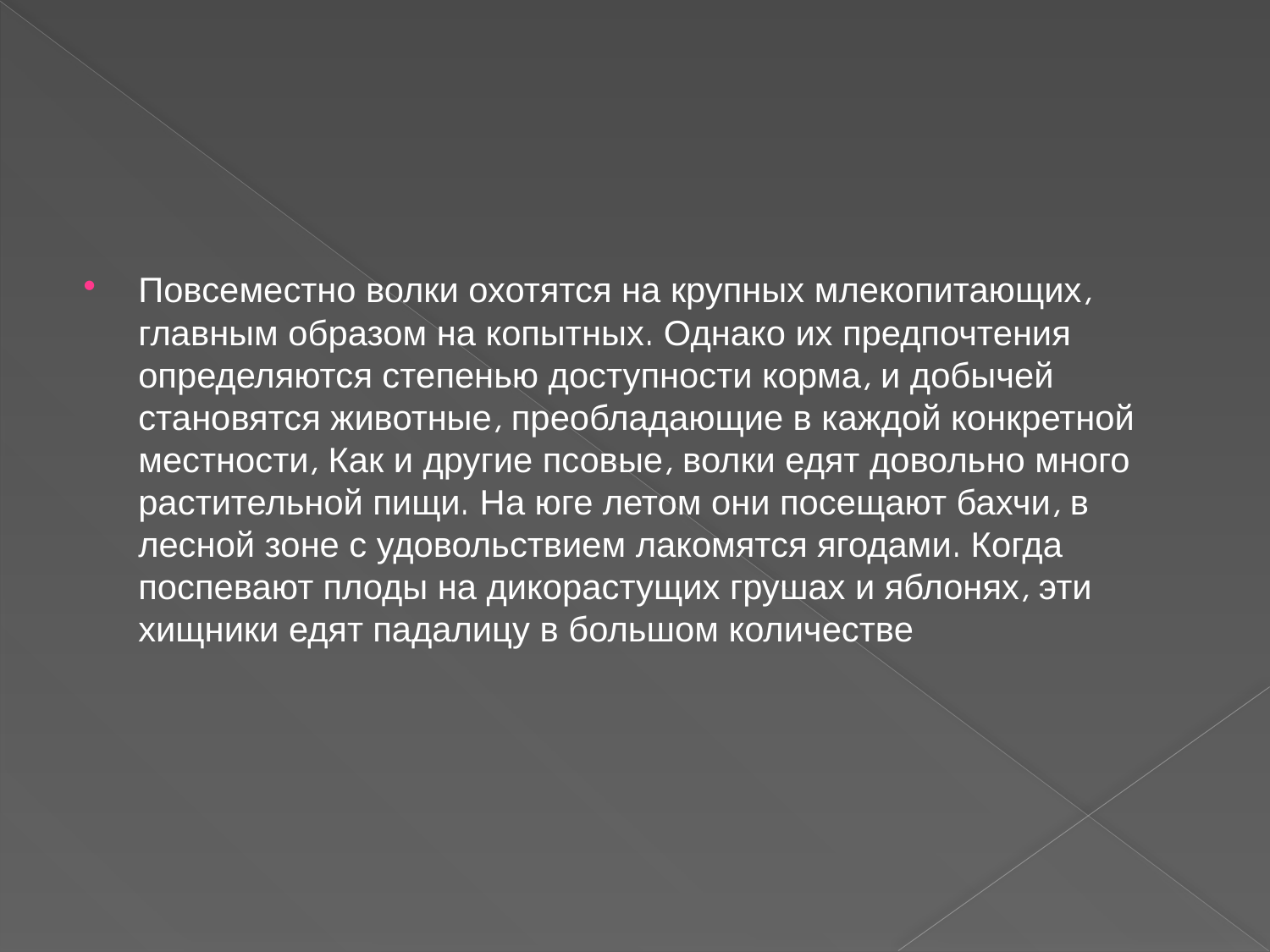

#
Повсеместно волки охотятся на крупных млекопитающих, главным образом на копытных. Однако их предпочтения определяются степенью доступности корма, и добычей становятся животные, преобладающие в каждой конкретной местности, Как и другие псовые, волки едят довольно много растительной пищи. На юге летом они посещают бахчи, в лесной зоне с удовольствием лакомятся ягодами. Когда поспевают плоды на дикорастущих грушах и яблонях, эти хищники едят падалицу в большом количестве